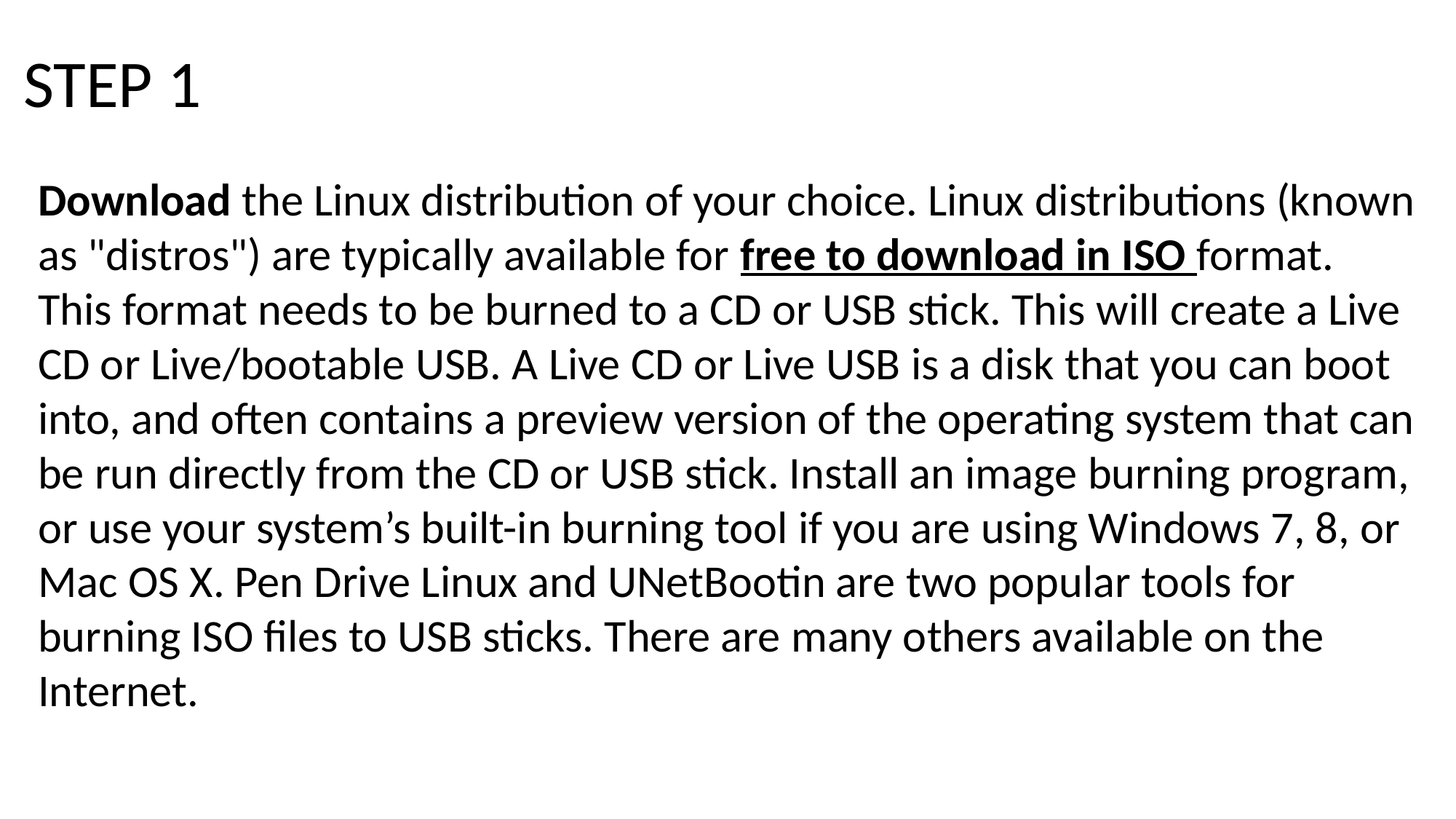

# STEP 1
Download the Linux distribution of your choice. Linux distributions (known as "distros") are typically available for free to download in ISO format. This format needs to be burned to a CD or USB stick. This will create a Live CD or Live/bootable USB. A Live CD or Live USB is a disk that you can boot into, and often contains a preview version of the operating system that can be run directly from the CD or USB stick. Install an image burning program, or use your system’s built-in burning tool if you are using Windows 7, 8, or Mac OS X. Pen Drive Linux and UNetBootin are two popular tools for burning ISO files to USB sticks. There are many others available on the Internet.